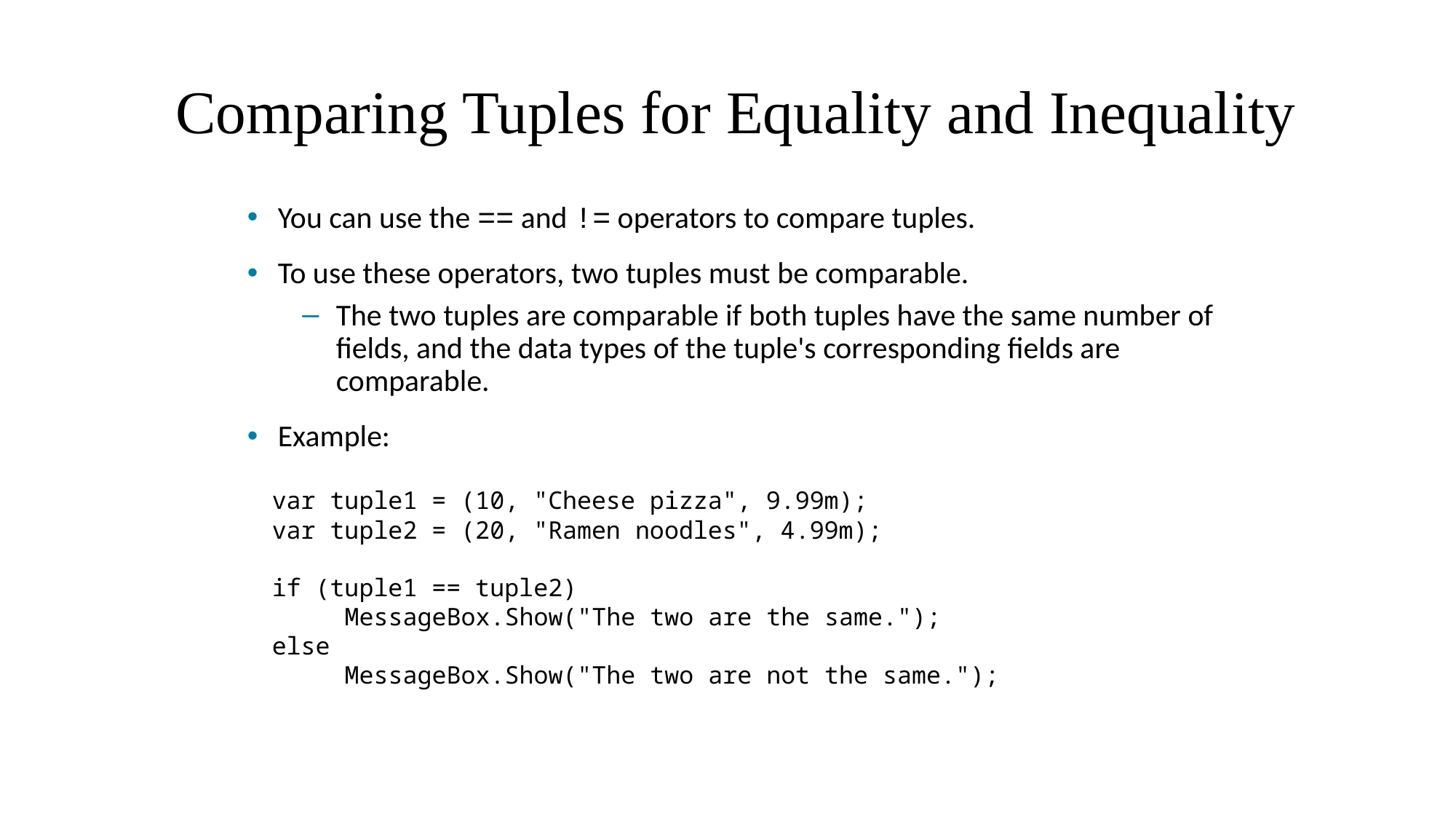

# Comparing Tuples for Equality and Inequality
You can use the == and != operators to compare tuples.
To use these operators, two tuples must be comparable.
The two tuples are comparable if both tuples have the same number of fields, and the data types of the tuple's corresponding fields are comparable.
Example:
var tuple1 = (10, "Cheese pizza", 9.99m);
var tuple2 = (20, "Ramen noodles", 4.99m);

if (tuple1 == tuple2)
     MessageBox.Show("The two are the same.");
else
     MessageBox.Show("The two are not the same.");